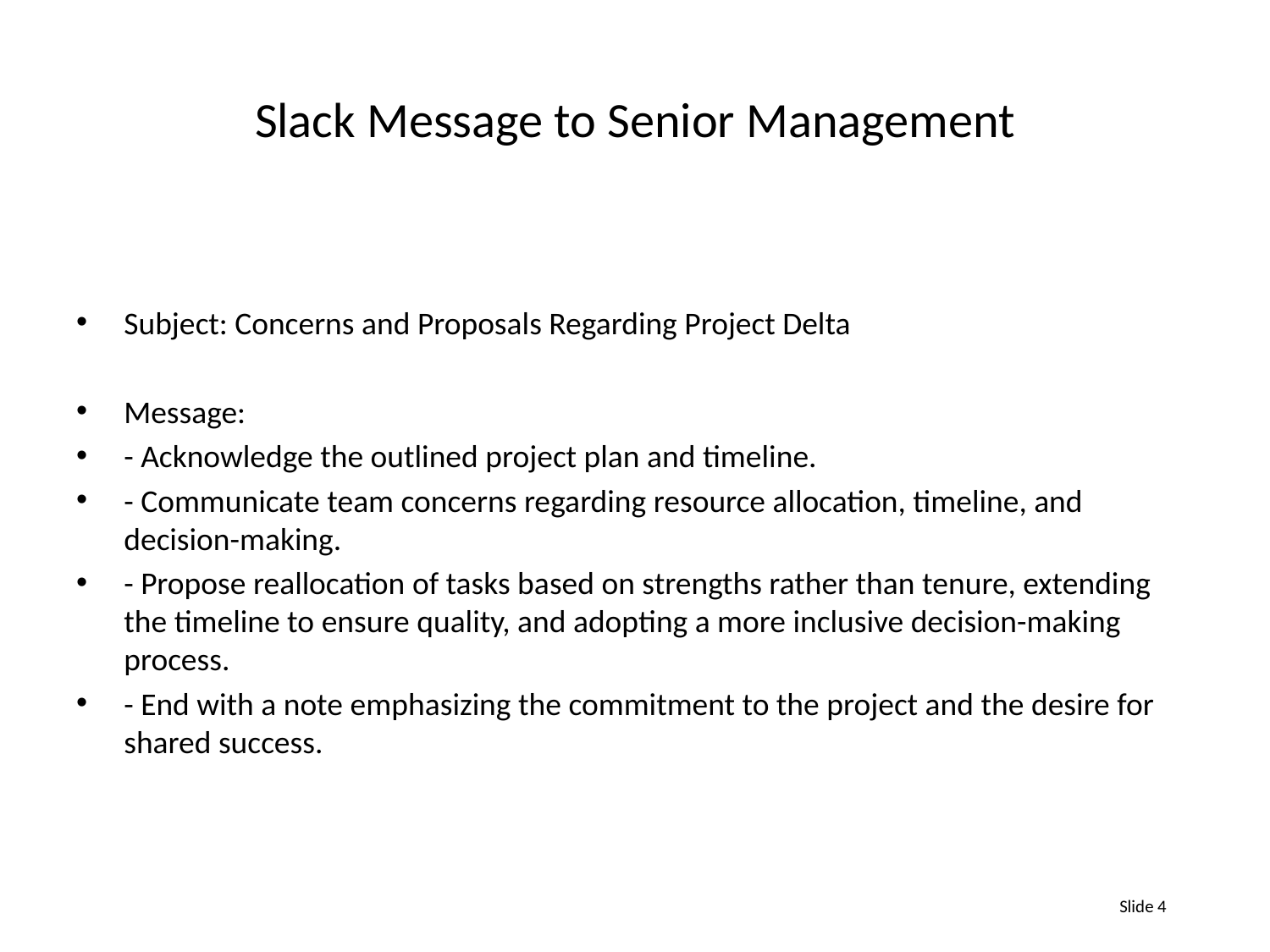

# Slack Message to Senior Management

Subject: Concerns and Proposals Regarding Project Delta

Message:
- Acknowledge the outlined project plan and timeline.
- Communicate team concerns regarding resource allocation, timeline, and decision-making.
- Propose reallocation of tasks based on strengths rather than tenure, extending the timeline to ensure quality, and adopting a more inclusive decision-making process.
- End with a note emphasizing the commitment to the project and the desire for shared success.
Slide 4